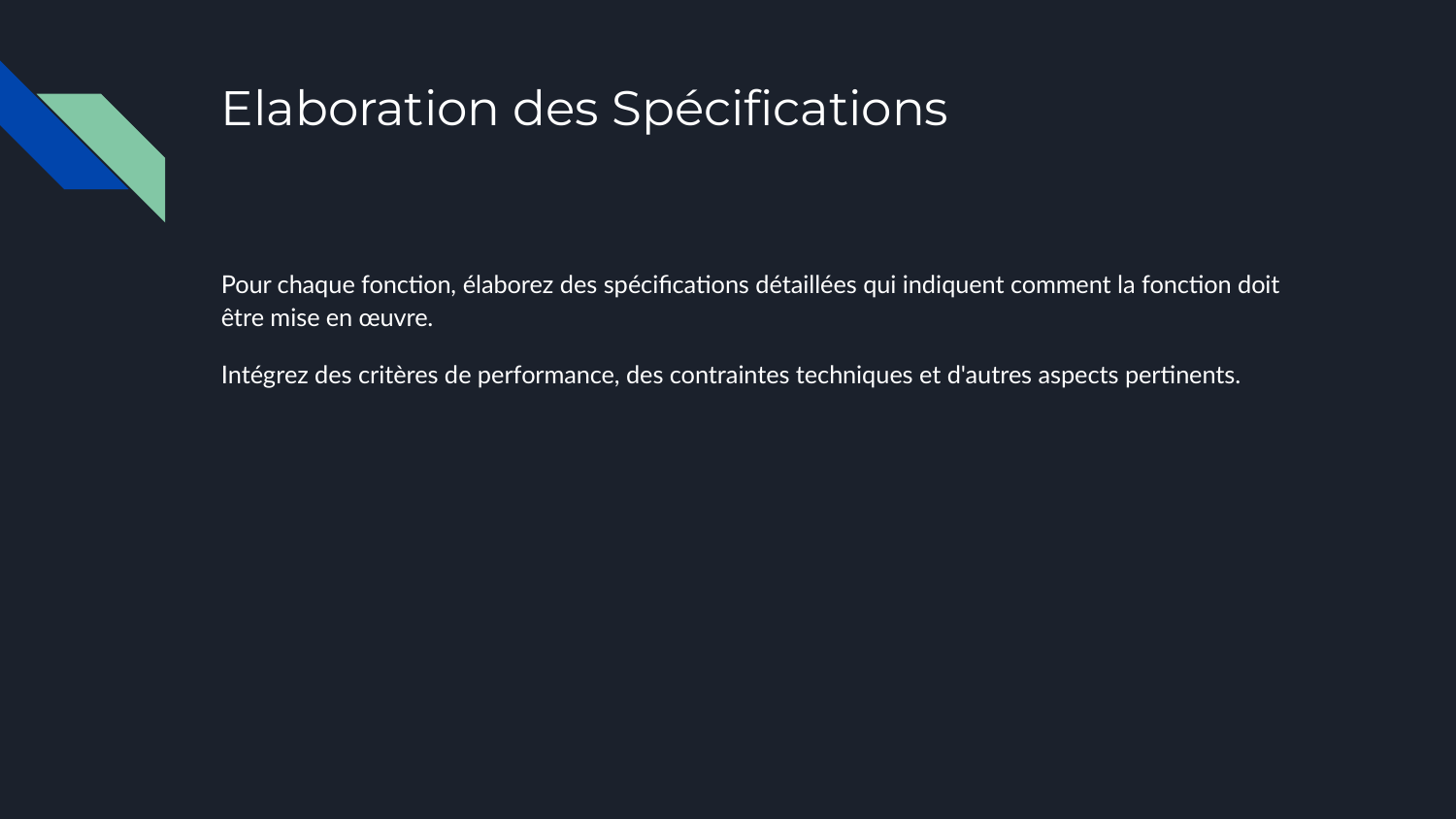

# Elaboration des Spécifications
Pour chaque fonction, élaborez des spécifications détaillées qui indiquent comment la fonction doit être mise en œuvre.
Intégrez des critères de performance, des contraintes techniques et d'autres aspects pertinents.